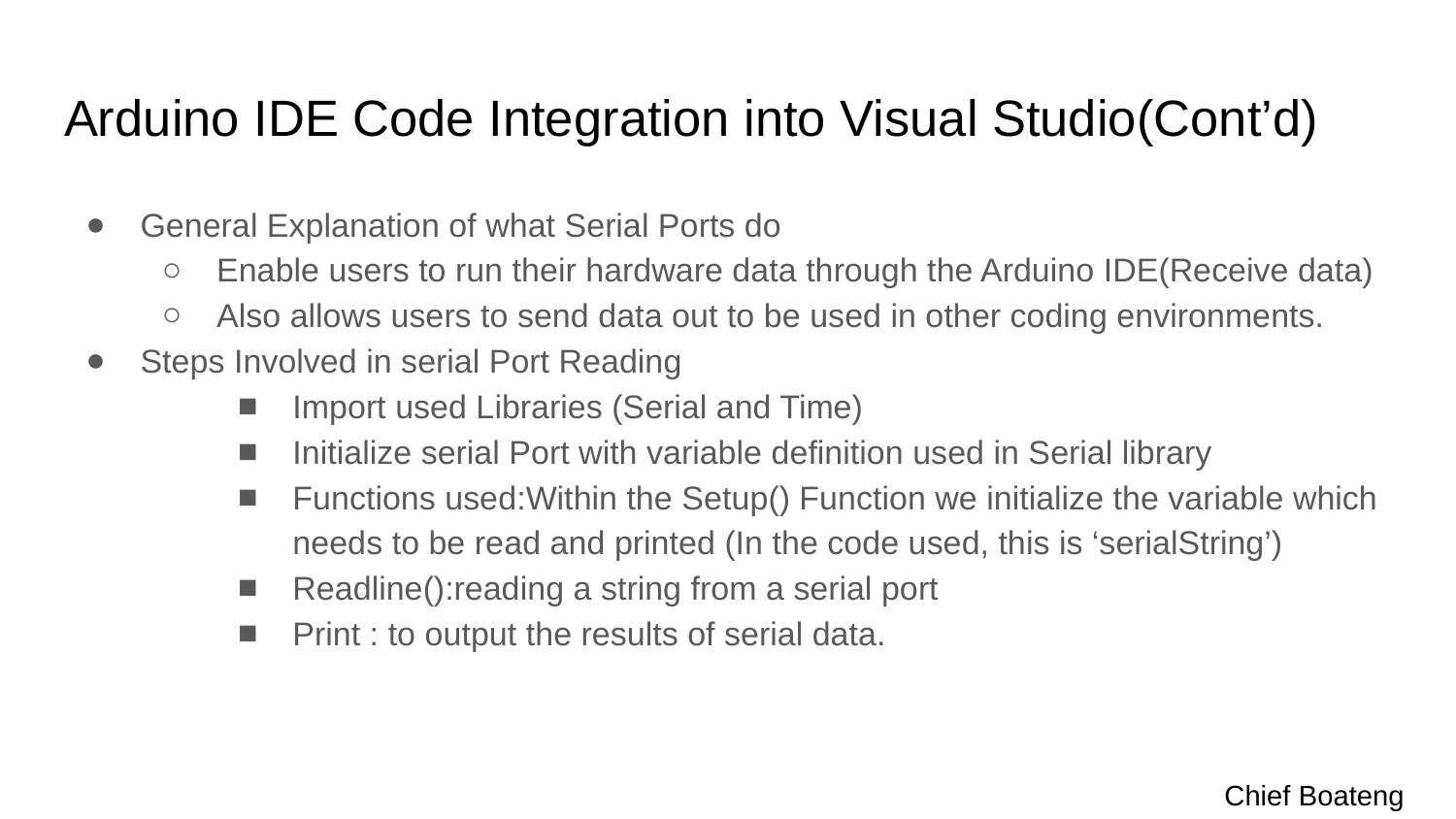

# Arduino IDE Code Integration into Visual Studio(Cont’d)
General Explanation of what Serial Ports do
Enable users to run their hardware data through the Arduino IDE(Receive data)
Also allows users to send data out to be used in other coding environments.
Steps Involved in serial Port Reading
Import used Libraries (Serial and Time)
Initialize serial Port with variable definition used in Serial library
Functions used:Within the Setup() Function we initialize the variable which needs to be read and printed (In the code used, this is ‘serialString’)
Readline():reading a string from a serial port
Print : to output the results of serial data.

Chief Boateng